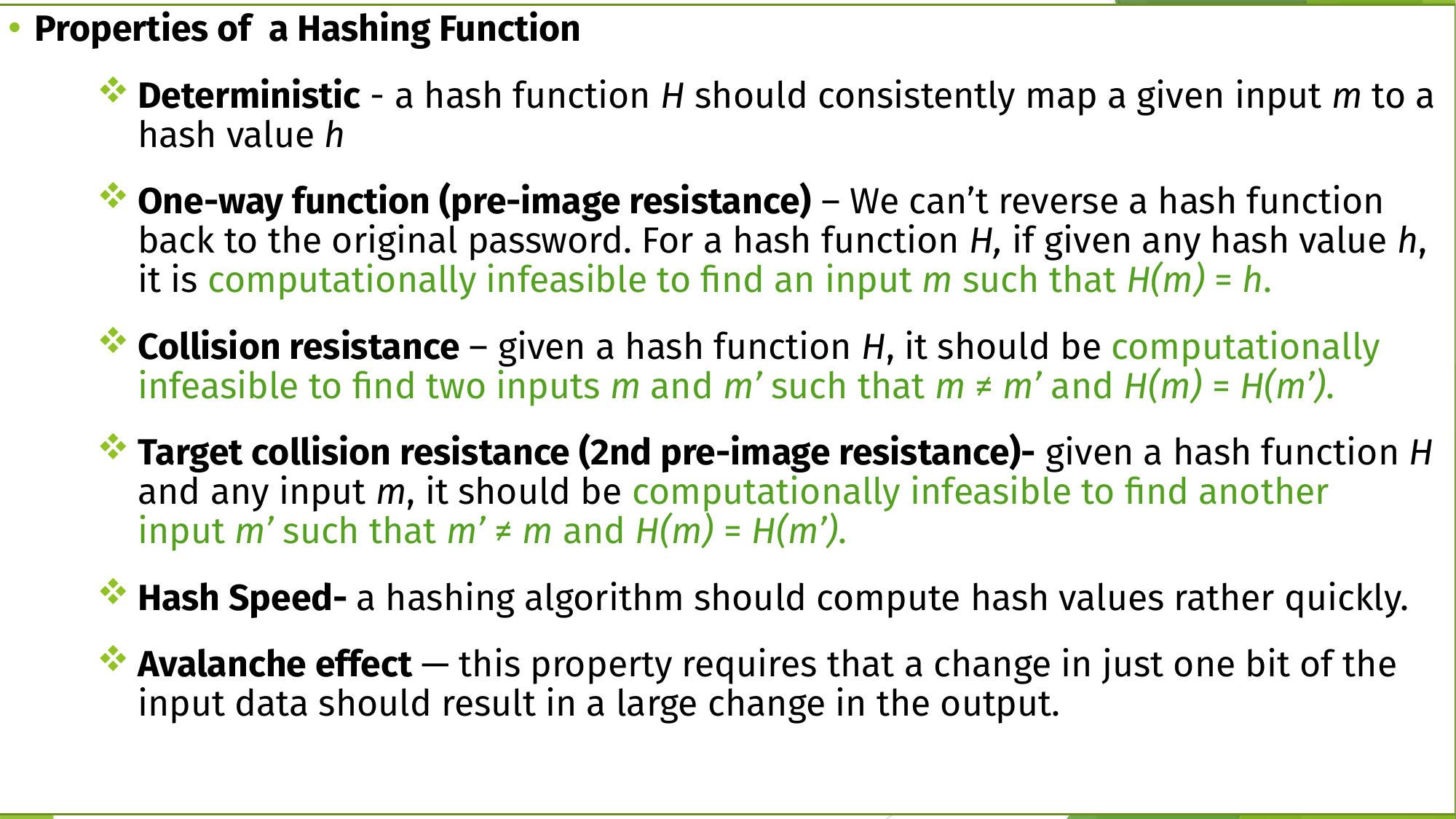

Properties of  a Hashing Function
Deterministic - a hash function H should consistently map a given input m to a hash value h
One-way function (pre-image resistance) – We can’t reverse a hash function back to the original password. For a hash function H, if given any hash value h, it is computationally infeasible to find an input m such that H(m) = h.
Collision resistance – given a hash function H, it should be computationally infeasible to find two inputs m and m’ such that m ≠ m’ and H(m) = H(m’).
Target collision resistance (2nd pre-image resistance)- given a hash function H and any input m, it should be computationally infeasible to find another input m’ such that m’ ≠ m and H(m) = H(m’).
Hash Speed- a hashing algorithm should compute hash values rather quickly.
Avalanche effect — this property requires that a change in just one bit of the input data should result in a large change in the output.